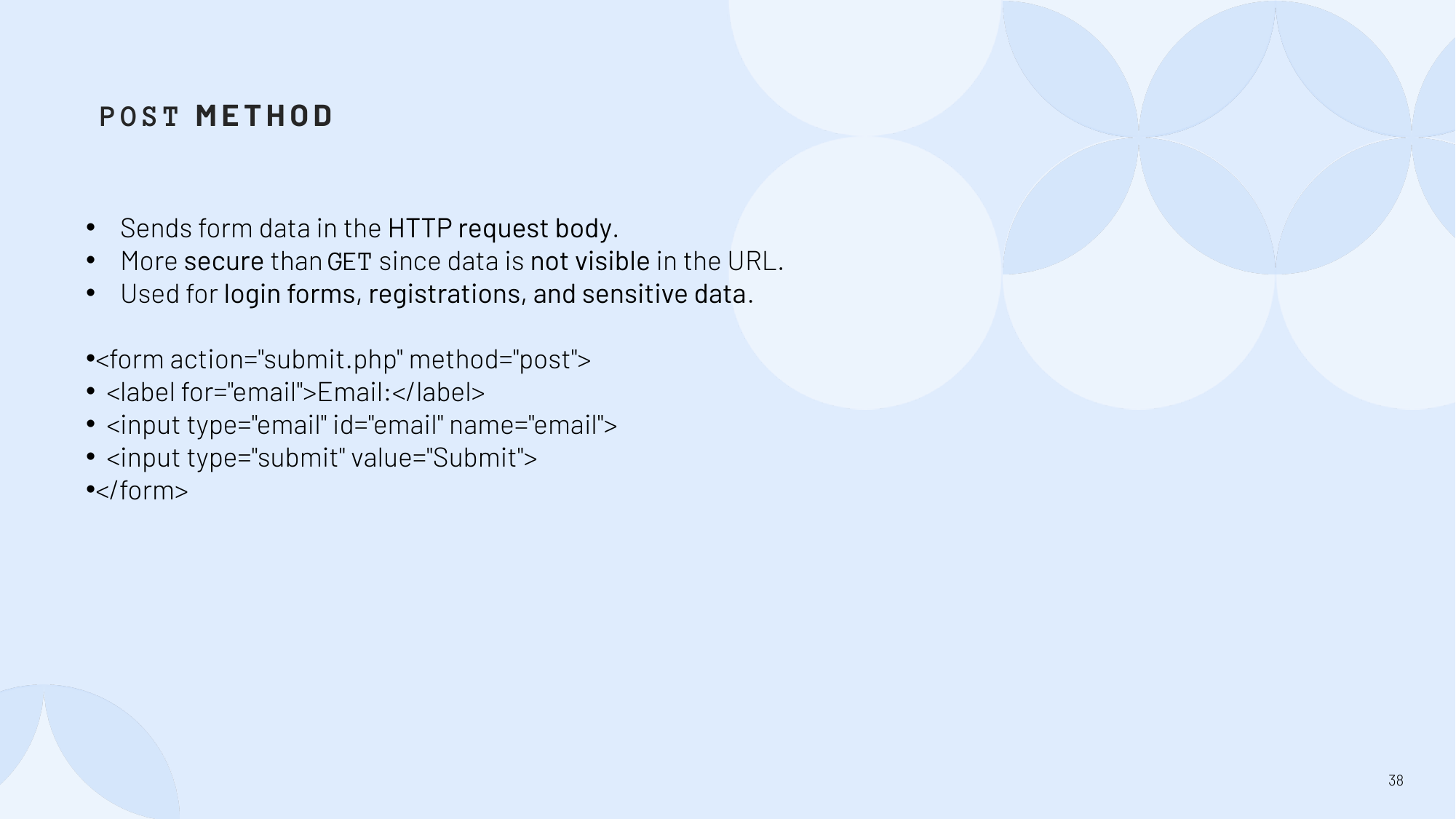

# POST Method
Sends form data in the HTTP request body.
More secure than GET since data is not visible in the URL.
Used for login forms, registrations, and sensitive data.

<form action="submit.php" method="post">
  <label for="email">Email:</label>
  <input type="email" id="email" name="email">
  <input type="submit" value="Submit">
</form>

38